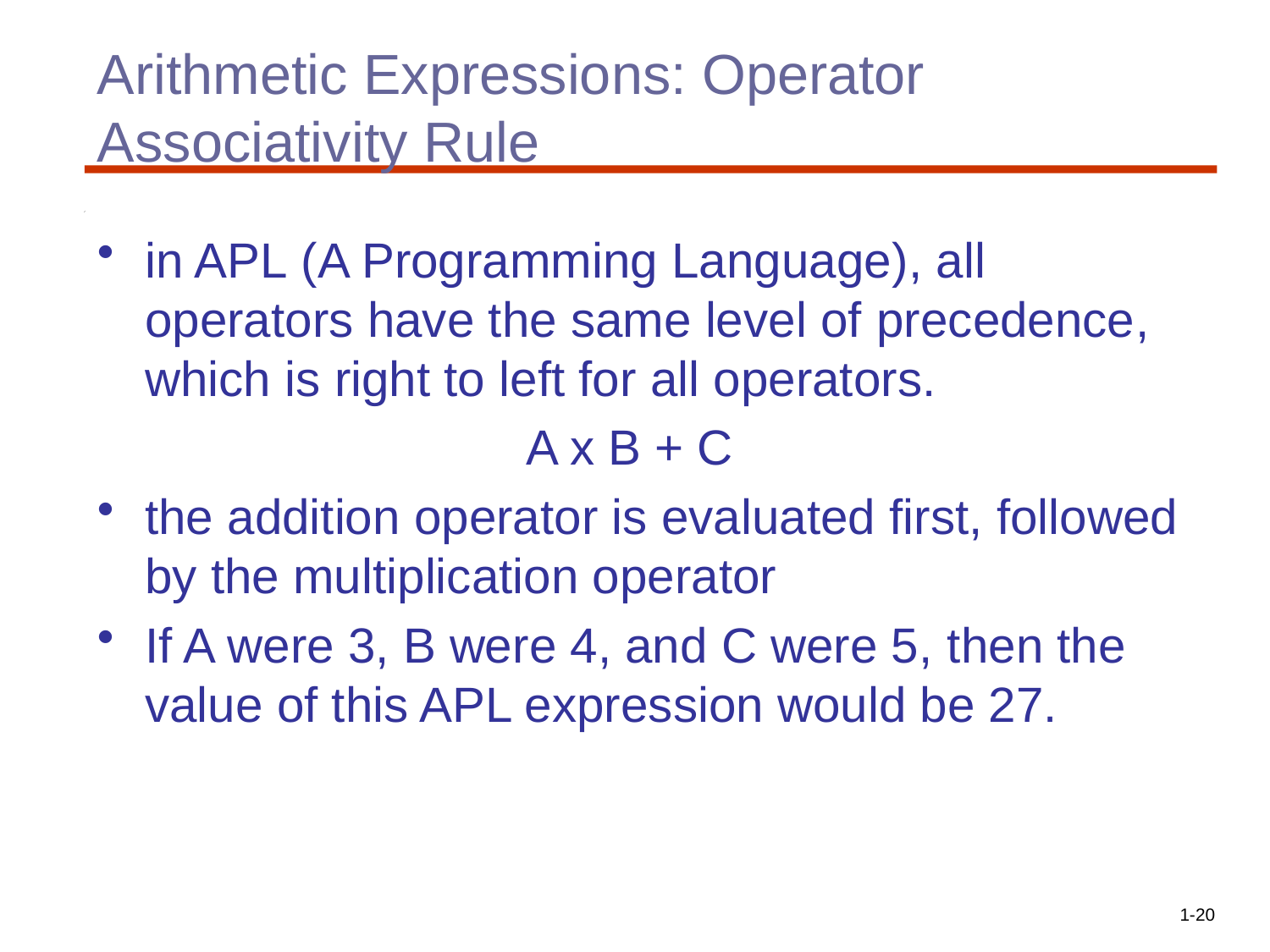

# Arithmetic Expressions: Operator Associativity Rule
in APL (A Programming Language), all operators have the same level of precedence, which is right to left for all operators.
				A x B + C
the addition operator is evaluated first, followed by the multiplication operator
If A were 3, B were 4, and C were 5, then the value of this APL expression would be 27.
1-20